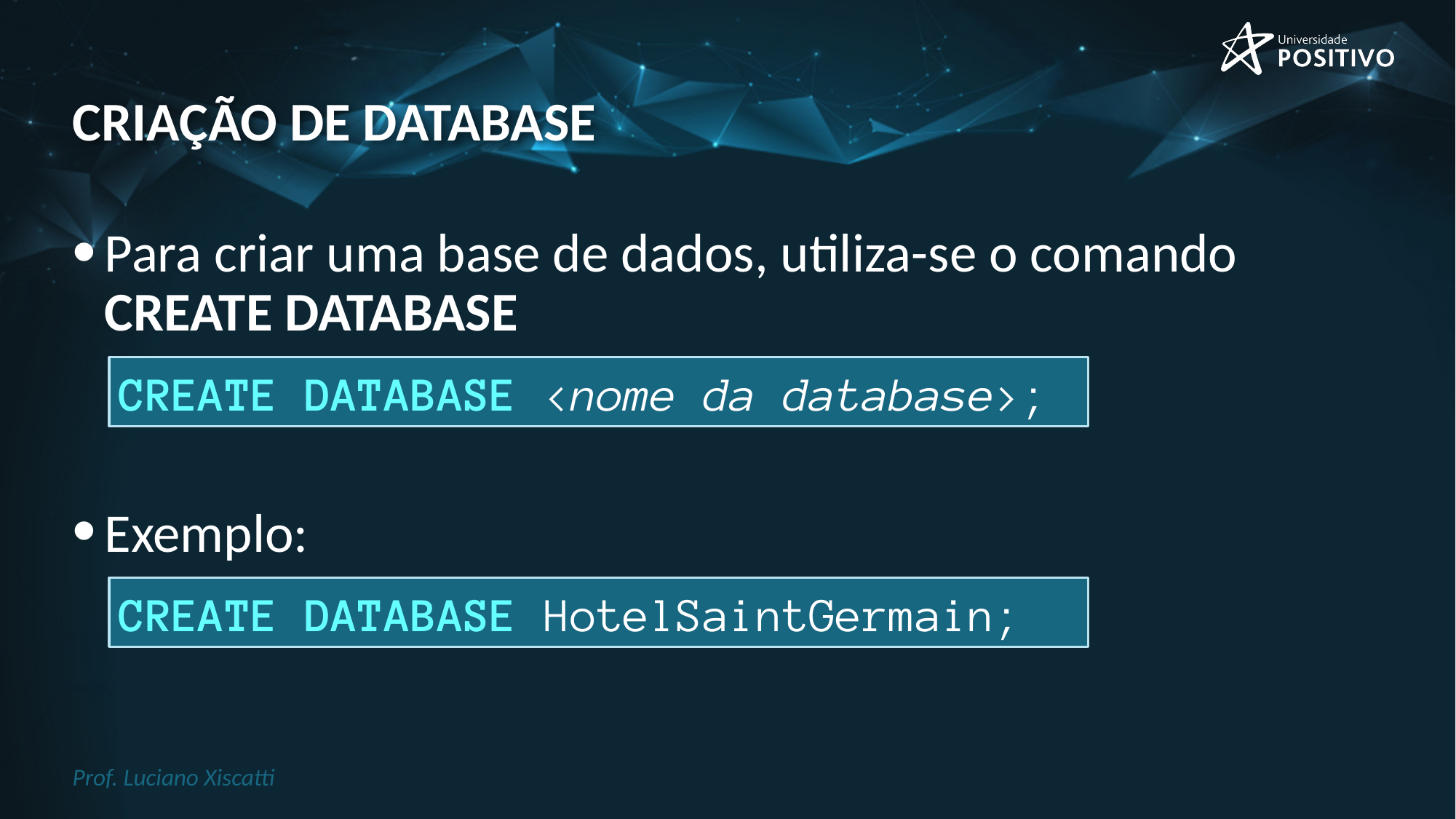

# Criação de Database
Para criar uma base de dados, utiliza-se o comando CREATE DATABASE
Exemplo:
CREATE DATABASE <nome da database>;
CREATE DATABASE HotelSaintGermain;